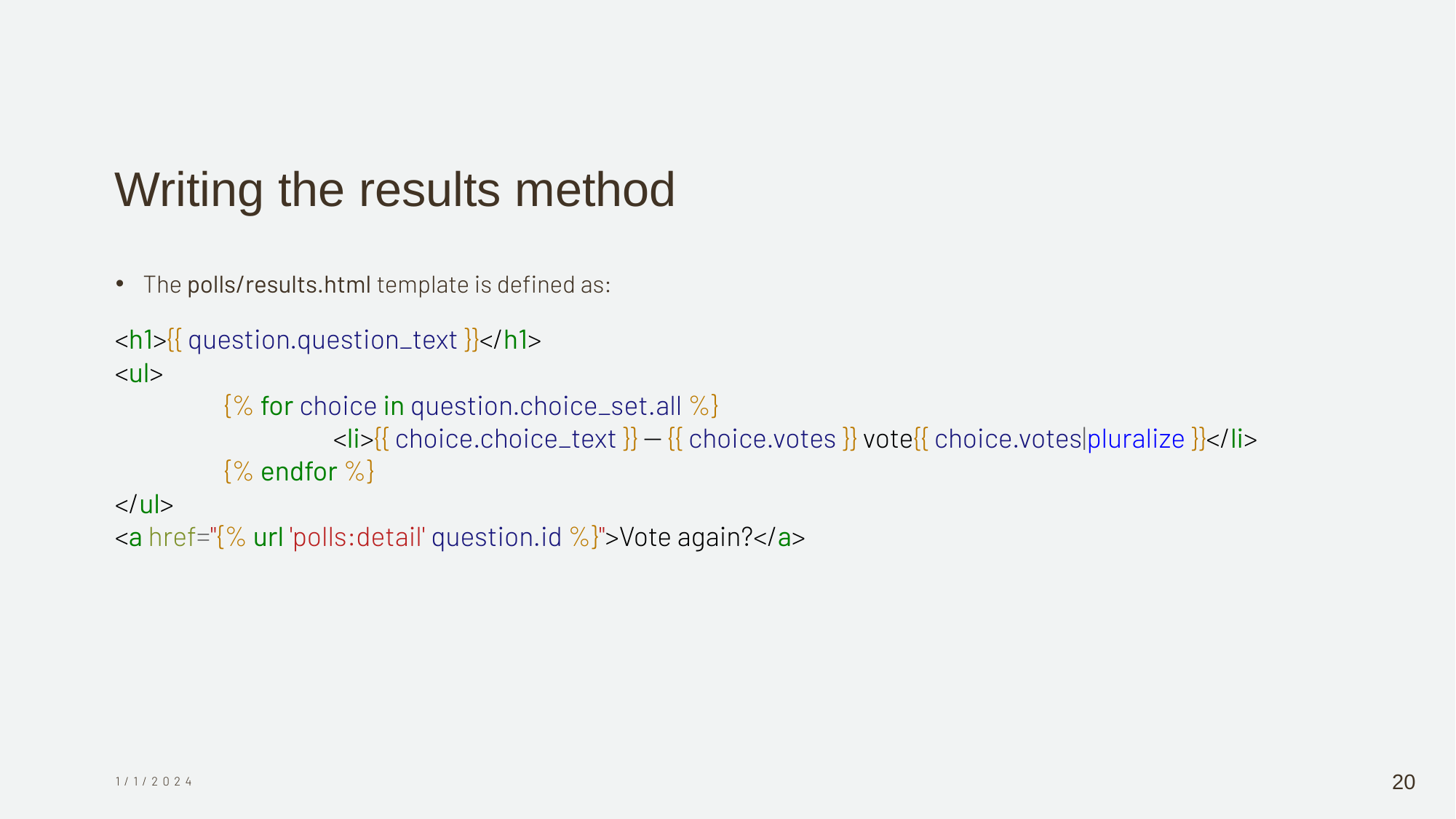

# Writing the results method
The polls/results.html template is defined as:

<h1>{{ question.question_text }}</h1>
<ul>
	{% for choice in question.choice_set.all %}
		<li>{{ choice.choice_text }} -- {{ choice.votes }} vote{{ choice.votes|pluralize }}</li>
	{% endfor %}
</ul>
<a href="{% url 'polls:detail' question.id %}">Vote again?</a>

1/1/2024
20